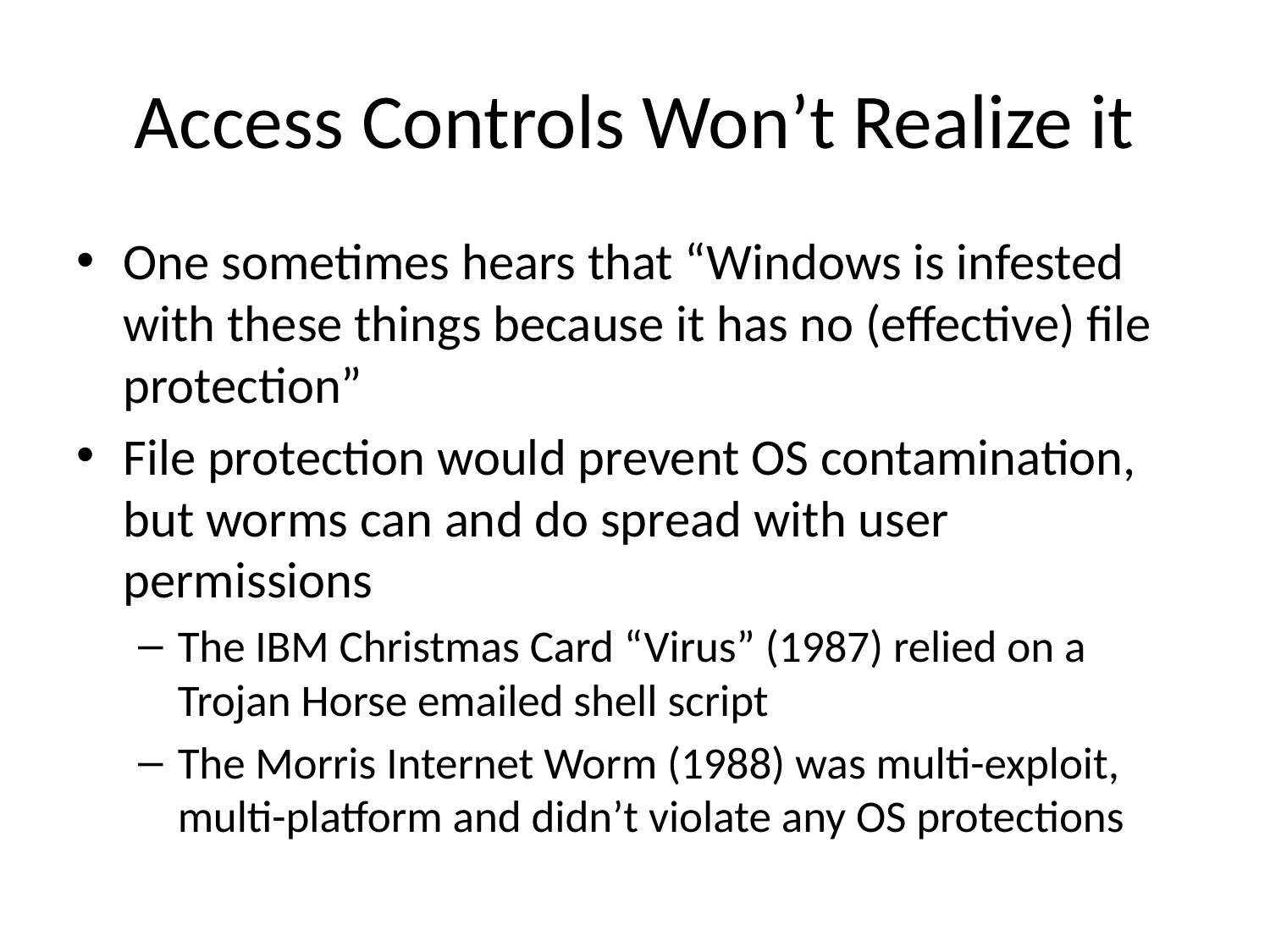

# Access Controls Won’t Realize it
One sometimes hears that “Windows is infested with these things because it has no (effective) file protection”
File protection would prevent OS contamination, but worms can and do spread with user permissions
The IBM Christmas Card “Virus” (1987) relied on a Trojan Horse emailed shell script
The Morris Internet Worm (1988) was multi-exploit, multi-platform and didn’t violate any OS protections